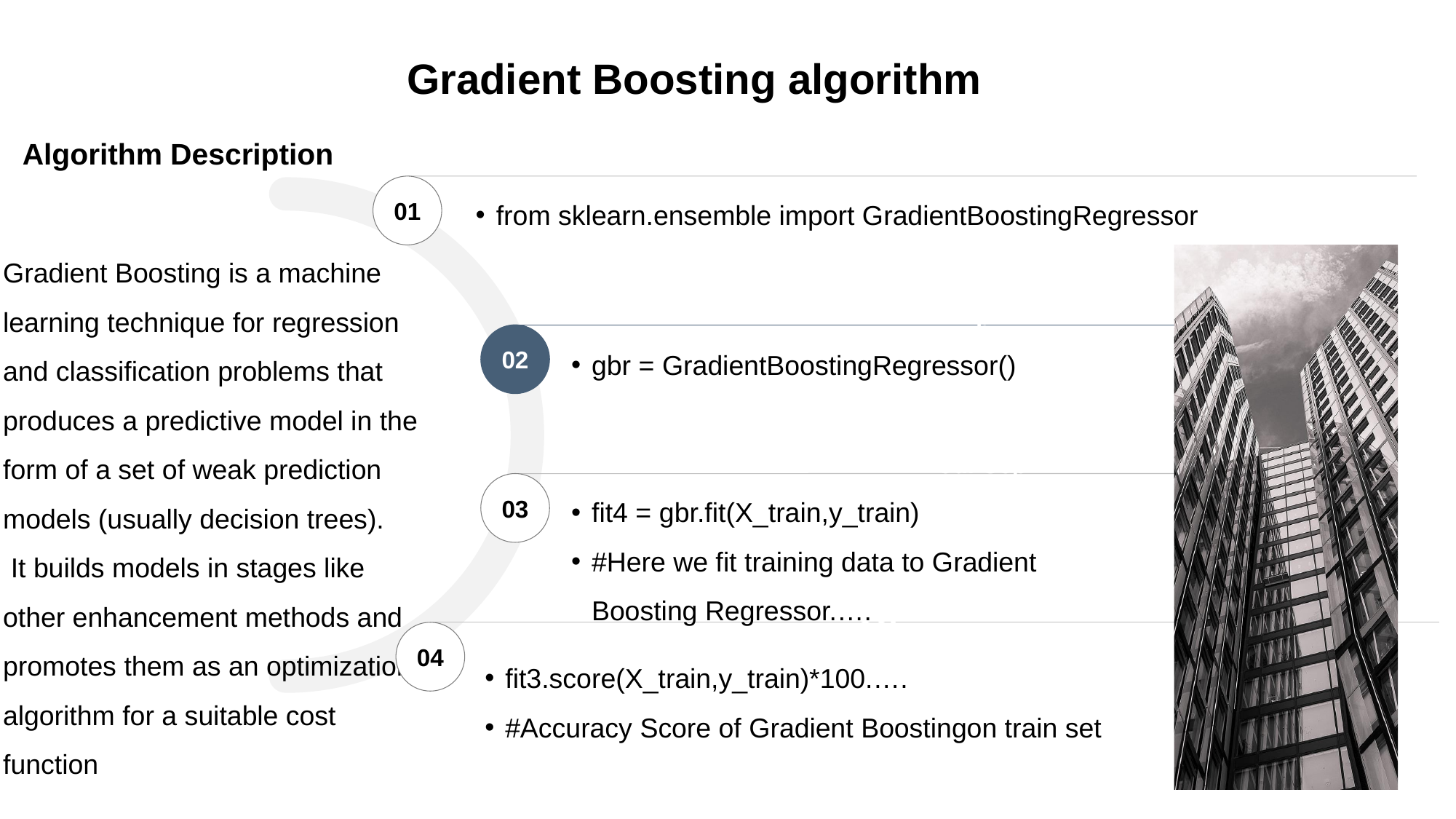

# Gradient Boosting algorithm
Algorithm Description
01
from sklearn.ensemble import GradientBoostingRegressor

Gradient Boosting is a machine learning technique for regression and classification problems that produces a predictive model in the form of a set of weak prediction models (usually decision trees).
 It builds models in stages like other enhancement methods and promotes them as an optimization algorithm for a suitable cost function

Apr-Jun
02
gbr = GradientBoostingRegressor()

Jul-Sep
fit4 = gbr.fit(X_train,y_train)
#Here we fit training data to Gradient Boosting Regressor.….
03

Oct-Des
04
fit3.score(X_train,y_train)*100.….
#Accuracy Score of Gradient Boostingon train set

14